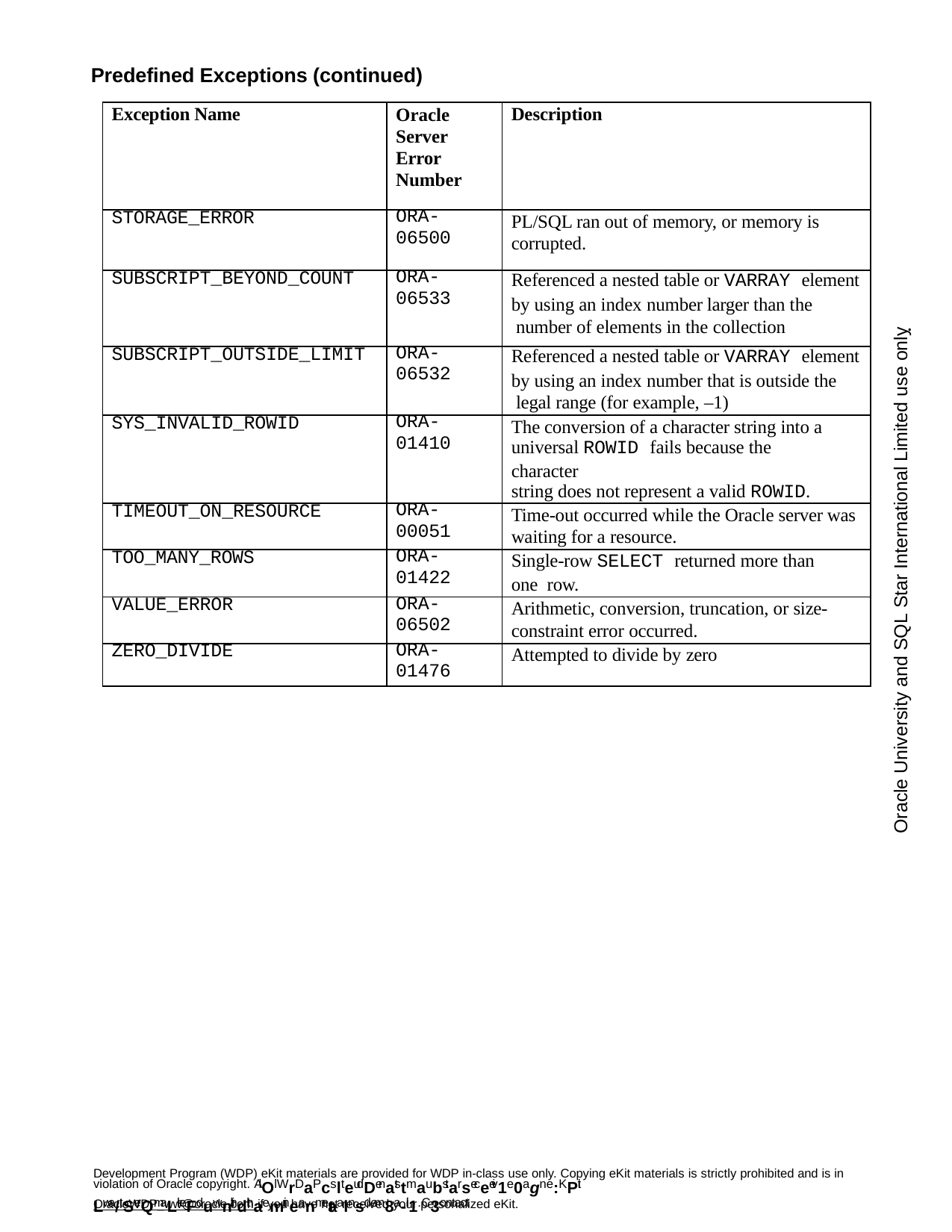

Predefined Exceptions (continued)
| Exception Name | Oracle Server Error Number | Description |
| --- | --- | --- |
| STORAGE\_ERROR | ORA- 06500 | PL/SQL ran out of memory, or memory is corrupted. |
| SUBSCRIPT\_BEYOND\_COUNT | ORA- 06533 | Referenced a nested table or VARRAY element by using an index number larger than the number of elements in the collection |
| SUBSCRIPT\_OUTSIDE\_LIMIT | ORA- 06532 | Referenced a nested table or VARRAY element by using an index number that is outside the legal range (for example, –1) |
| SYS\_INVALID\_ROWID | ORA- 01410 | The conversion of a character string into a universal ROWID fails because the character string does not represent a valid ROWID. |
| TIMEOUT\_ON\_RESOURCE | ORA- 00051 | Time-out occurred while the Oracle server was waiting for a resource. |
| TOO\_MANY\_ROWS | ORA- 01422 | Single-row SELECT returned more than one row. |
| VALUE\_ERROR | ORA- 06502 | Arithmetic, conversion, truncation, or size- constraint error occurred. |
| ZERO\_DIVIDE | ORA- 01476 | Attempted to divide by zero |
Oracle University and SQL Star International Limited use onlyฺ
Development Program (WDP) eKit materials are provided for WDP in-class use only. Copying eKit materials is strictly prohibited and is in
violation of Oracle copyright. AlOl WrDaPcslteudDenatstmaubstarseceeiv1e0agn e:KPit Lwa/tSerQmaLrkeFduwnithdthaemir neanmetaalnsd em8a-il1. C3ontact
OracleWDP_ww@oracle.com if you have not received your personalized eKit.